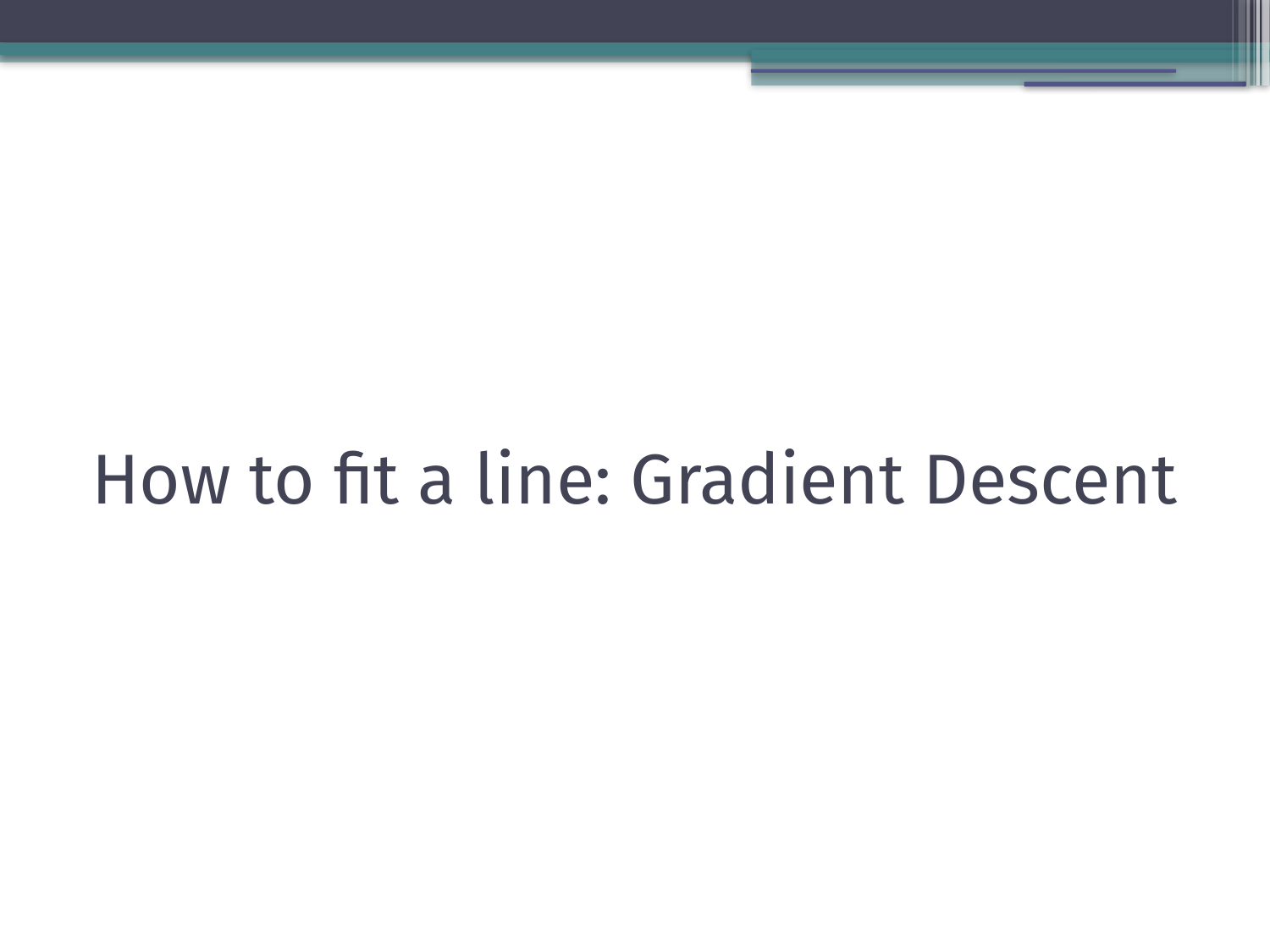

How to fit a line: Gradient Descent